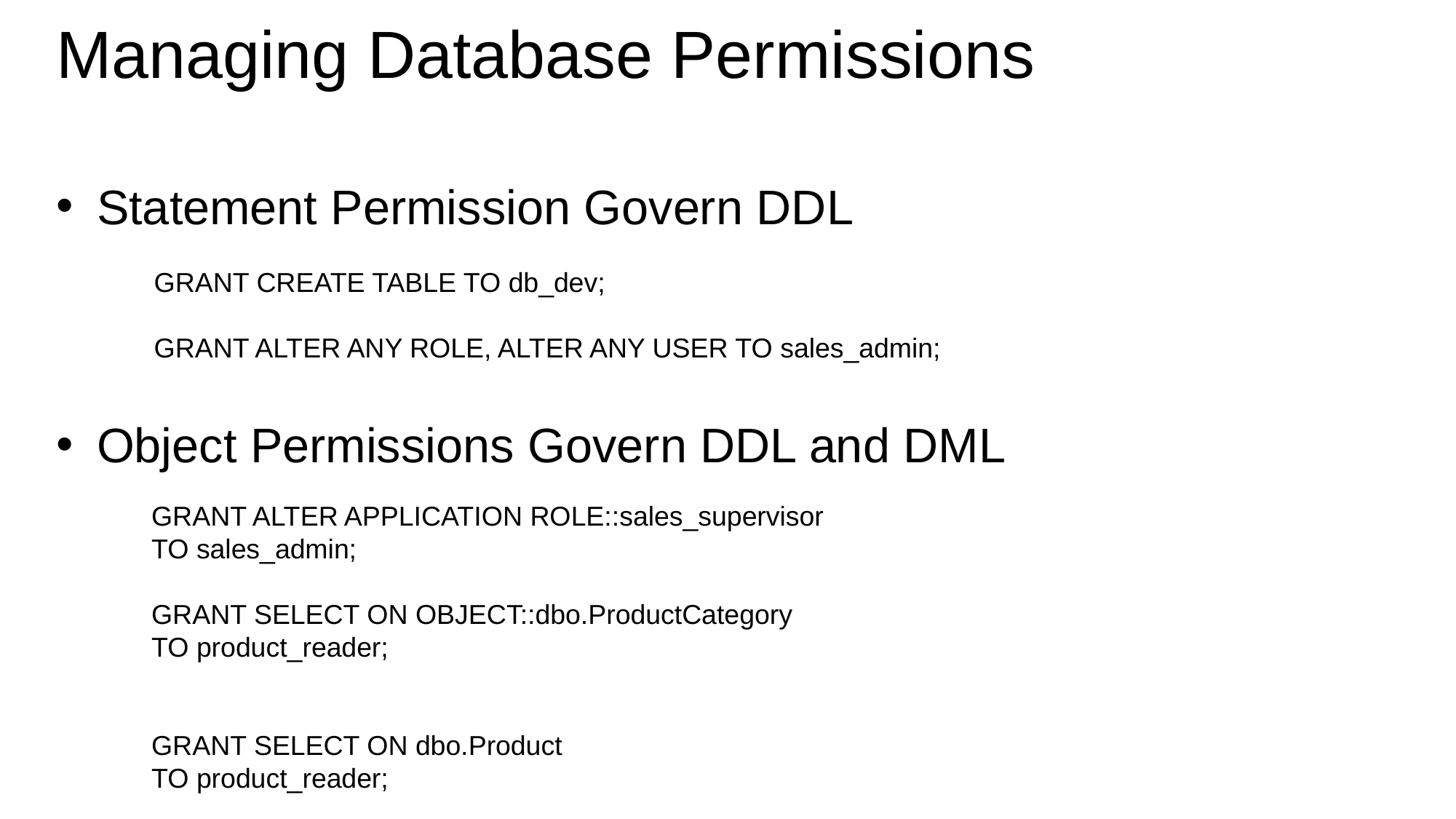

# Managing Database Permissions
Statement Permission Govern DDL

Object Permissions Govern DDL and DML
GRANT CREATE TABLE TO db_dev;

GRANT ALTER ANY ROLE, ALTER ANY USER TO sales_admin;
GRANT ALTER APPLICATION ROLE::sales_supervisor
TO sales_admin;

GRANT SELECT ON OBJECT::dbo.ProductCategory
TO product_reader;

GRANT SELECT ON dbo.Product
TO product_reader;